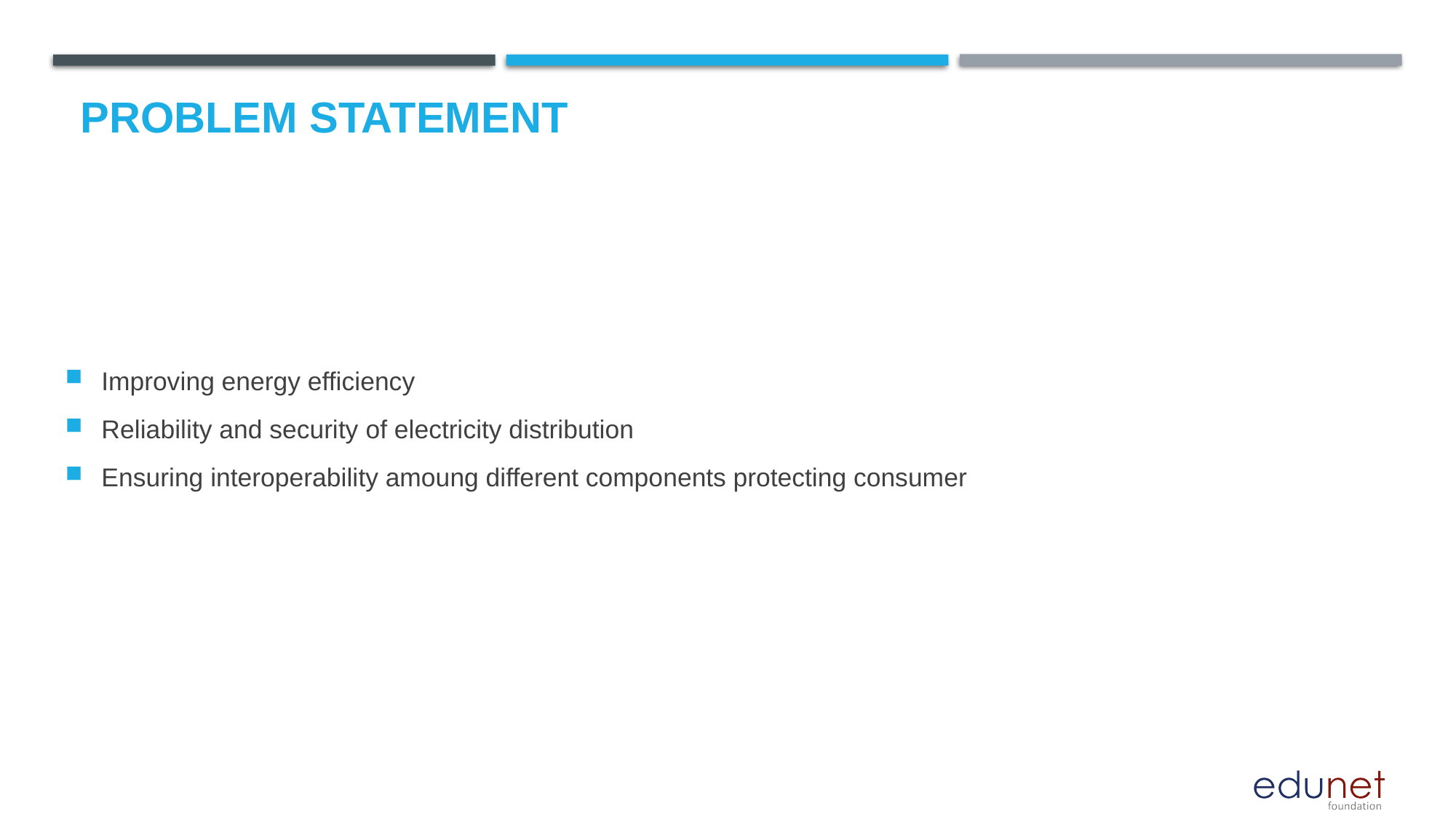

# Problem Statement
Improving energy efficiency
Reliability and security of electricity distribution
Ensuring interoperability amoung different components protecting consumer